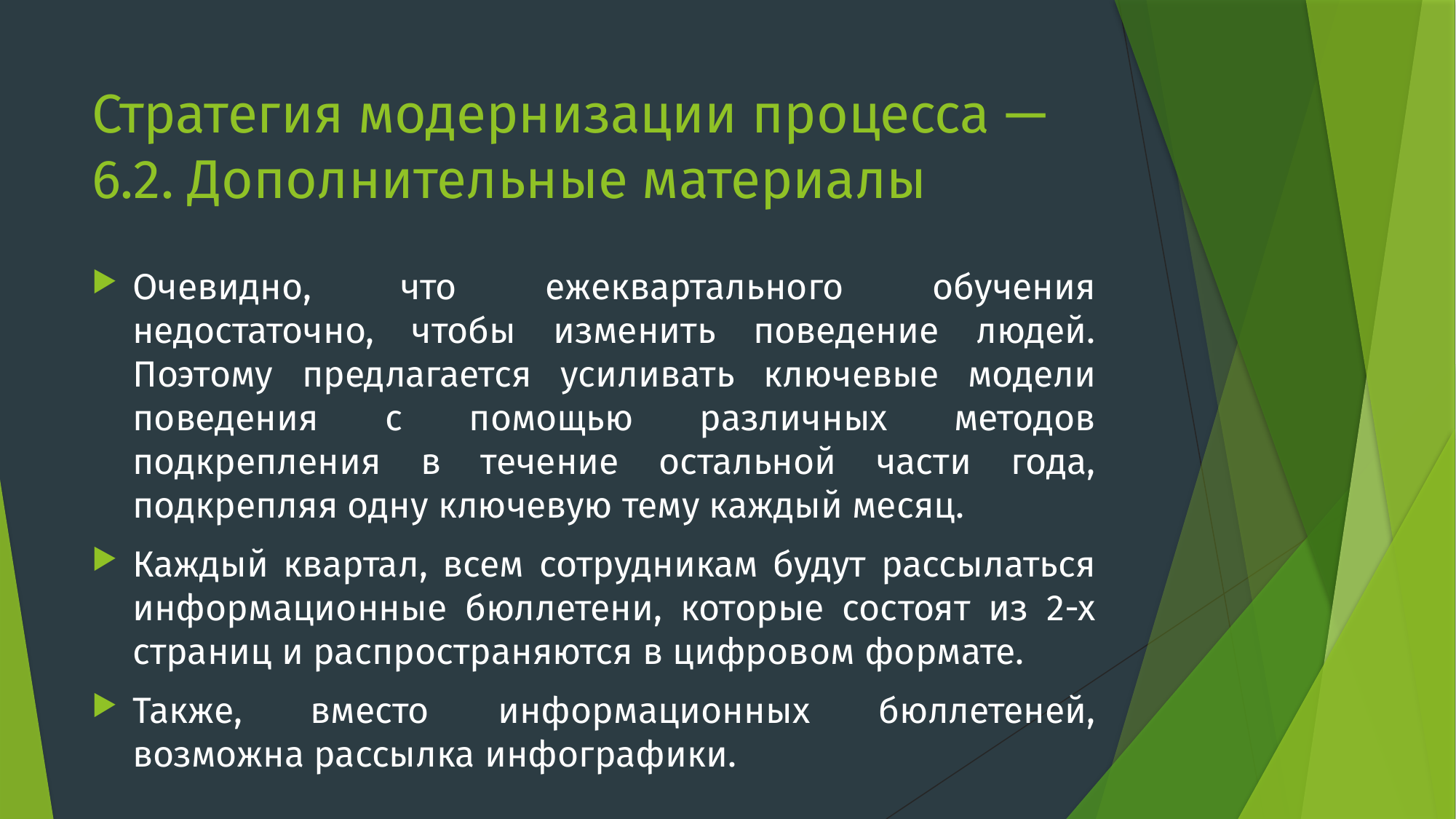

# Стратегия модернизации процесса — 6.2. Дополнительные материалы
Очевидно, что ежеквартального обучения недостаточно, чтобы изменить поведение людей. Поэтому предлагается усиливать ключевые модели поведения с помощью различных методов подкрепления в течение остальной части года, подкрепляя одну ключевую тему каждый месяц.
Каждый квартал, всем сотрудникам будут рассылаться информационные бюллетени, которые состоят из 2-х страниц и распространяются в цифровом формате.
Также, вместо информационных бюллетеней, возможна рассылка инфографики.